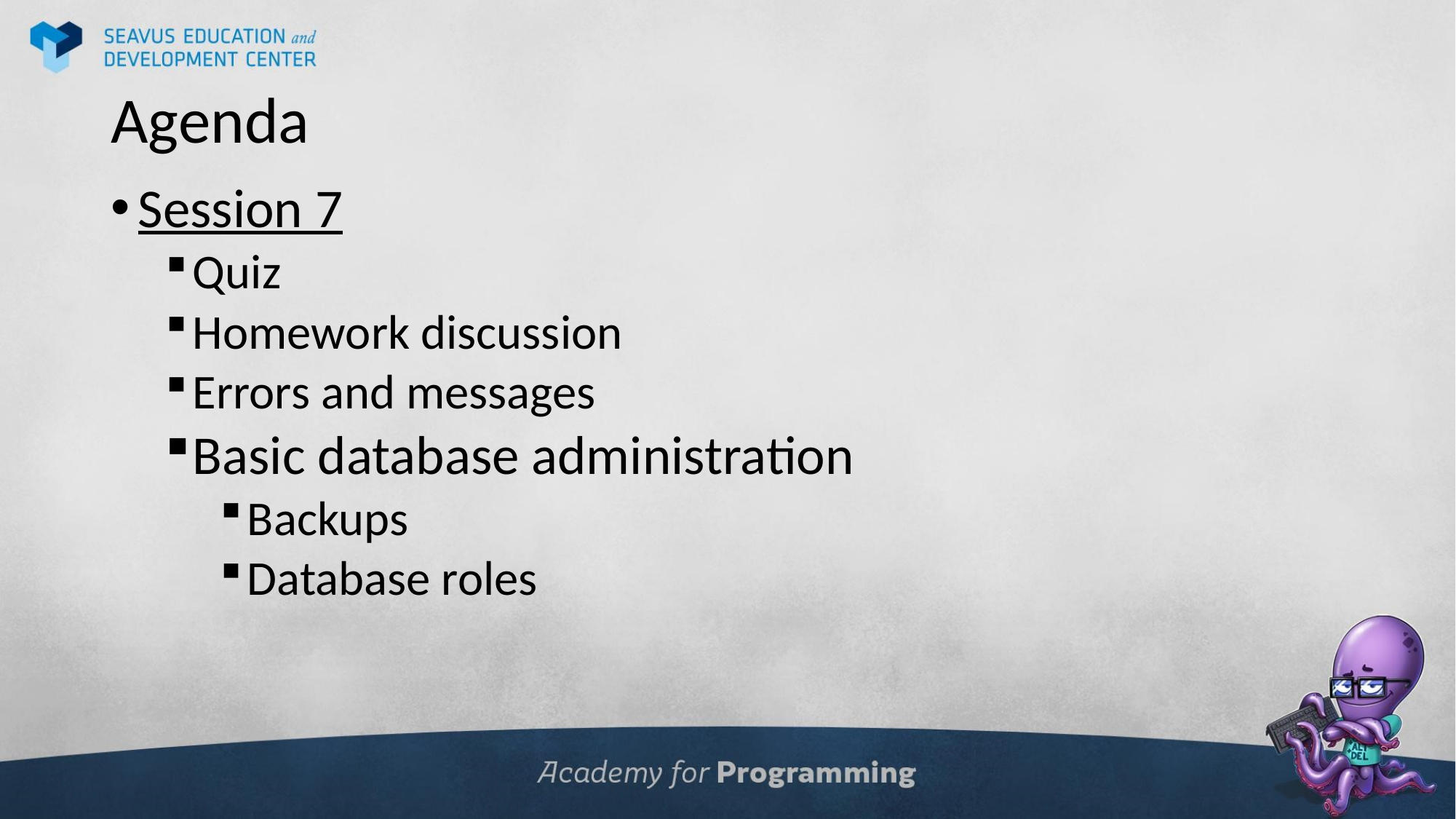

# Agenda
Session 7
Quiz
Homework discussion
Errors and messages
Basic database administration
Backups
Database roles